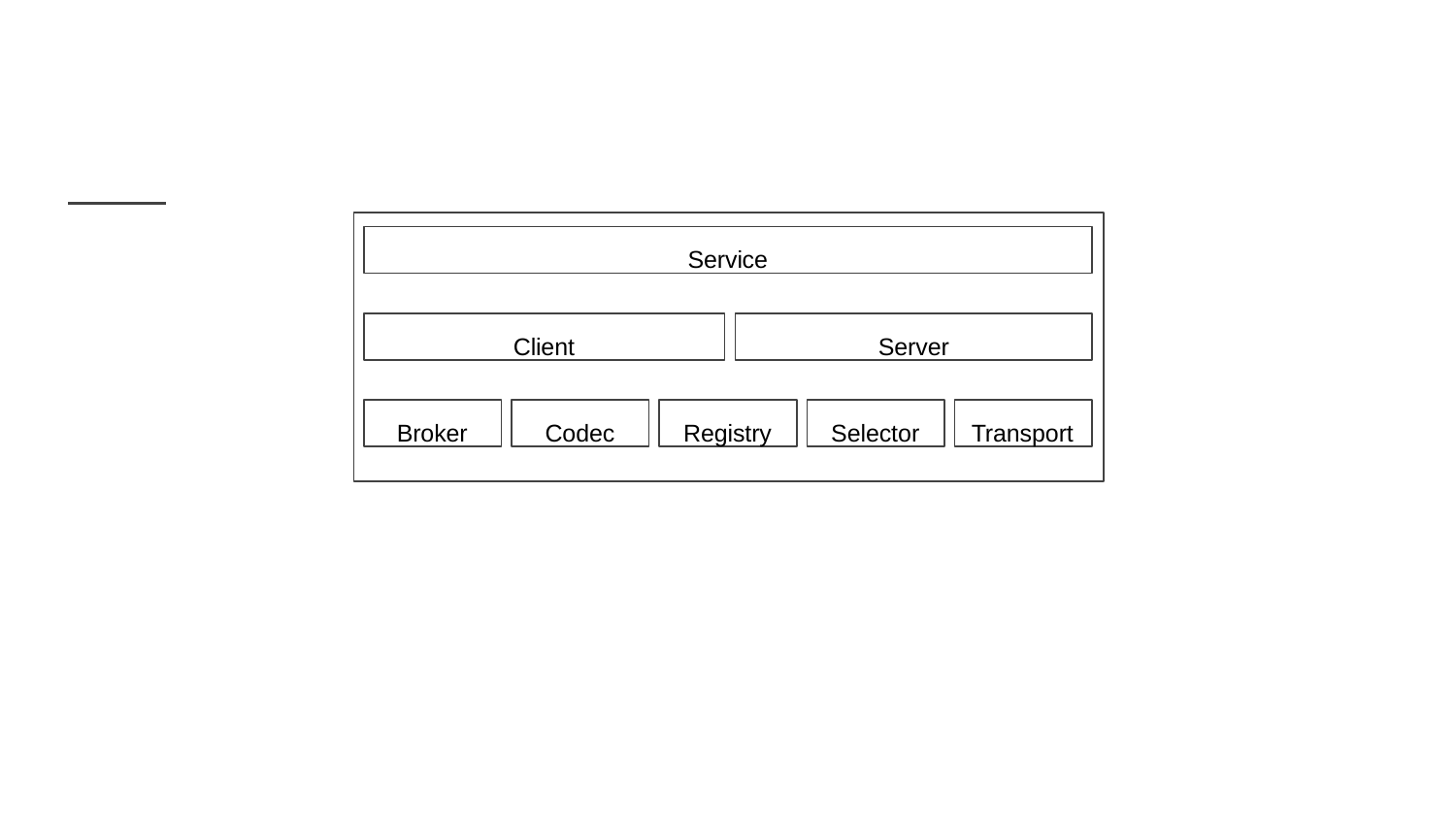

Service
Client
Server
Transport
Broker
Codec
Registry
Selector